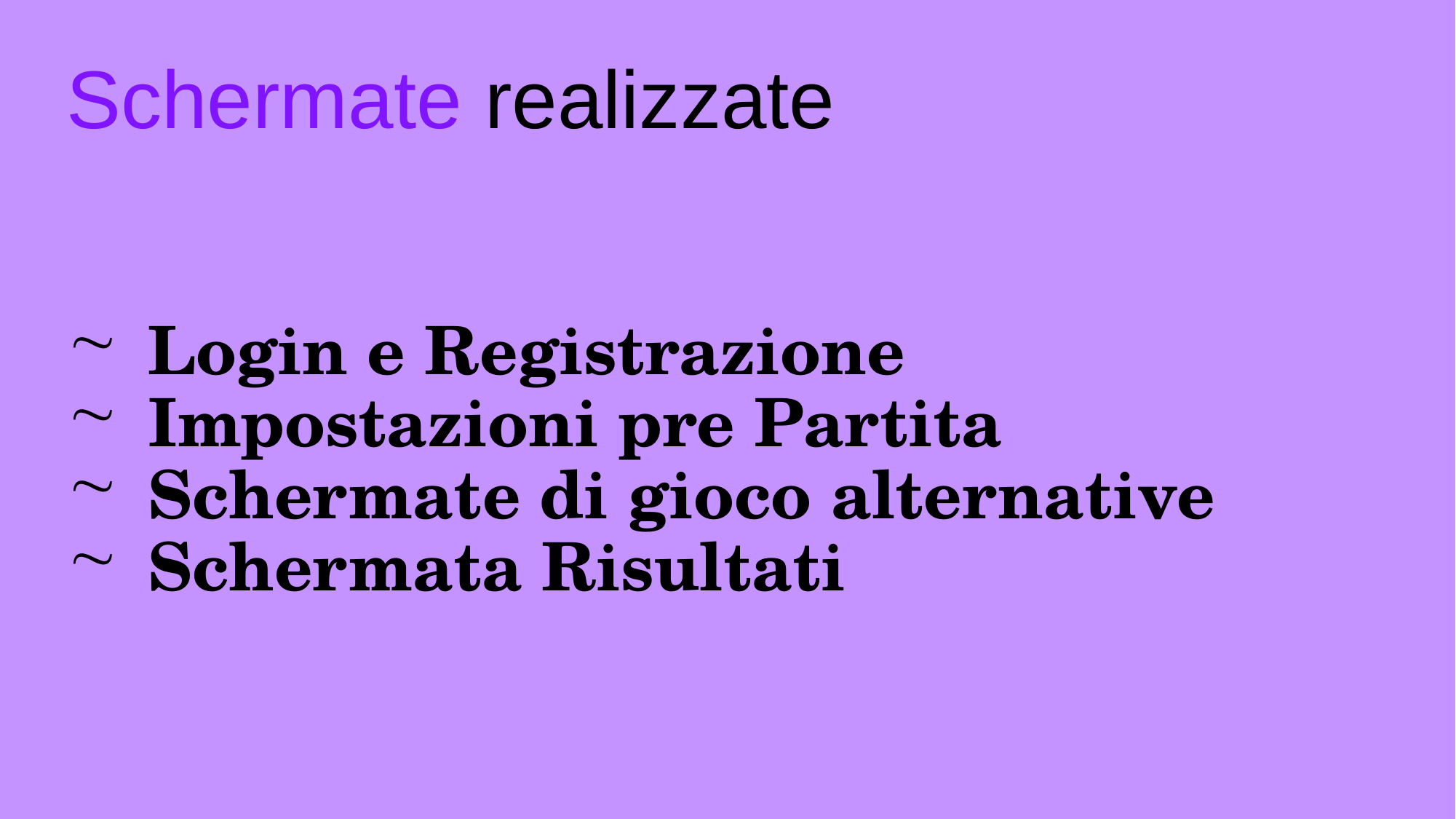

Schermate realizzate
Login e Registrazione
Impostazioni pre Partita
Schermate di gioco alternative
Schermata Risultati